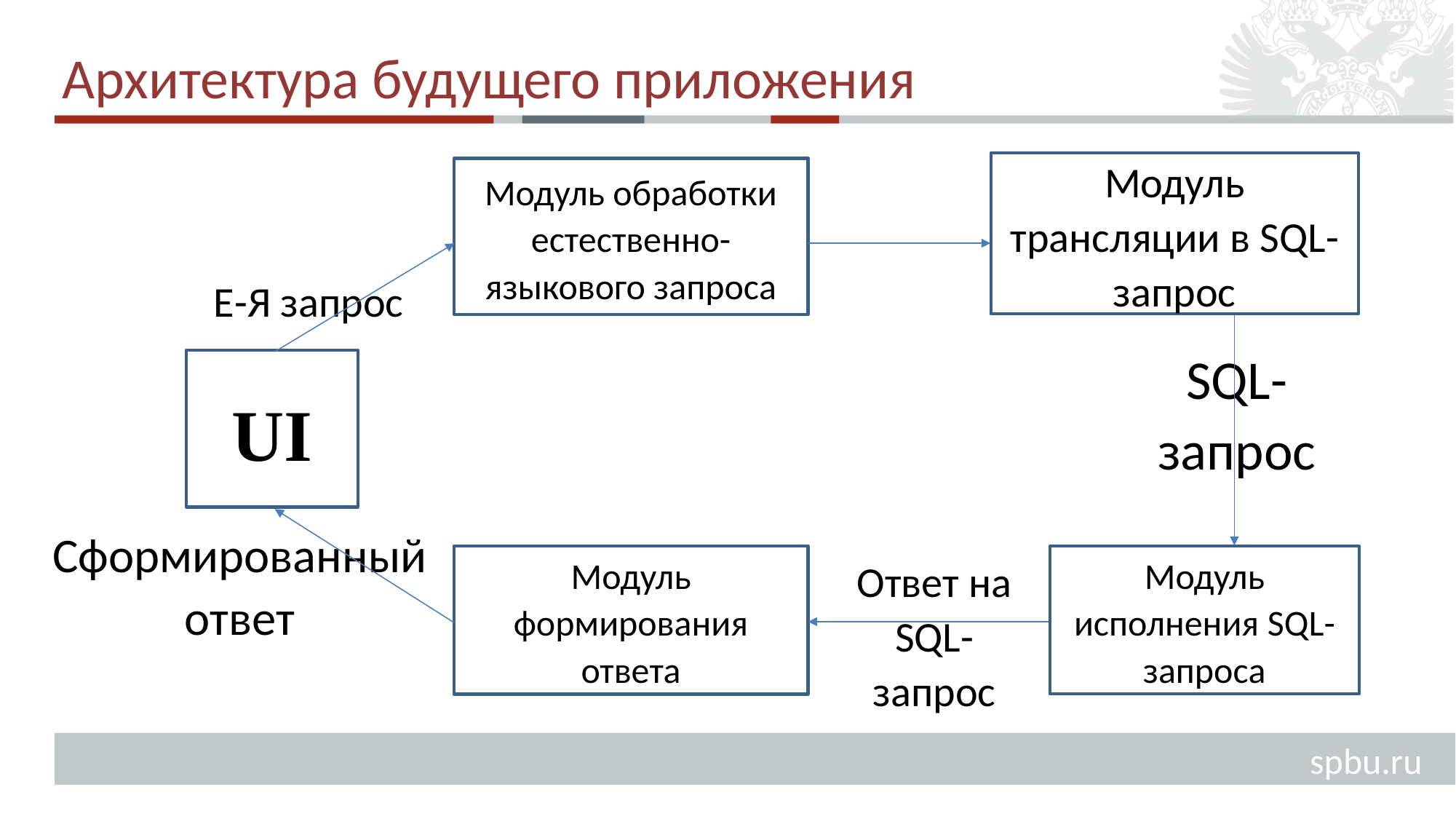

# Архитектура будущего приложения
Модуль трансляции в SQL-запрос
Модуль обработки естественно-языкового запроса
UI
Модуль формирования ответа
Модуль исполнения SQL-запроса
Сформированный ответ
Е-Я запрос
SQL-запрос
Ответ на SQL-запрос